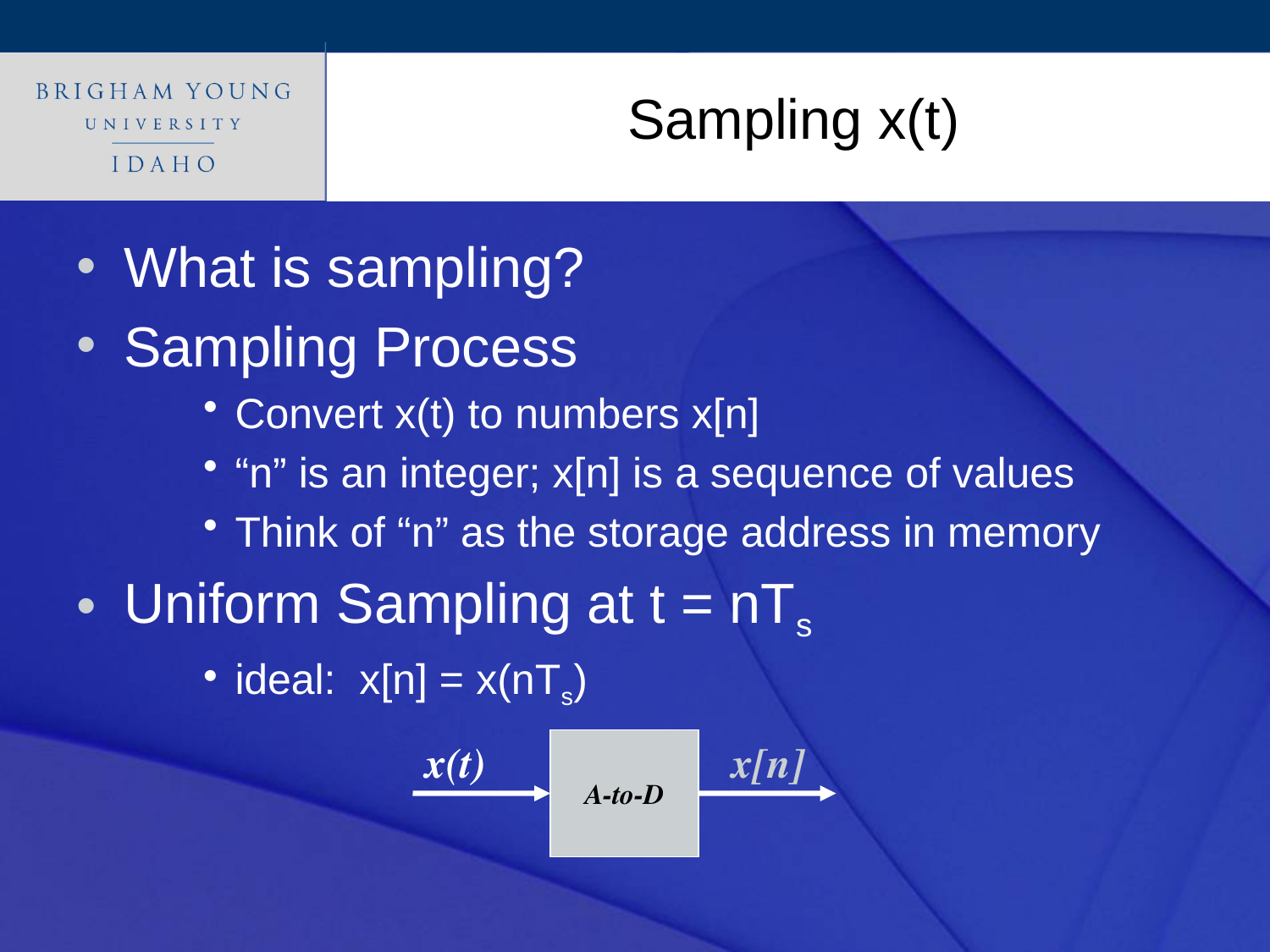

# Sampling x(t)
What is sampling?
Sampling Process
Convert x(t) to numbers x[n]
“n” is an integer; x[n] is a sequence of values
Think of “n” as the storage address in memory
Uniform Sampling at t = nTs
ideal:  x[n] = x(nTs)
x(t)
A-to-D
x[n]